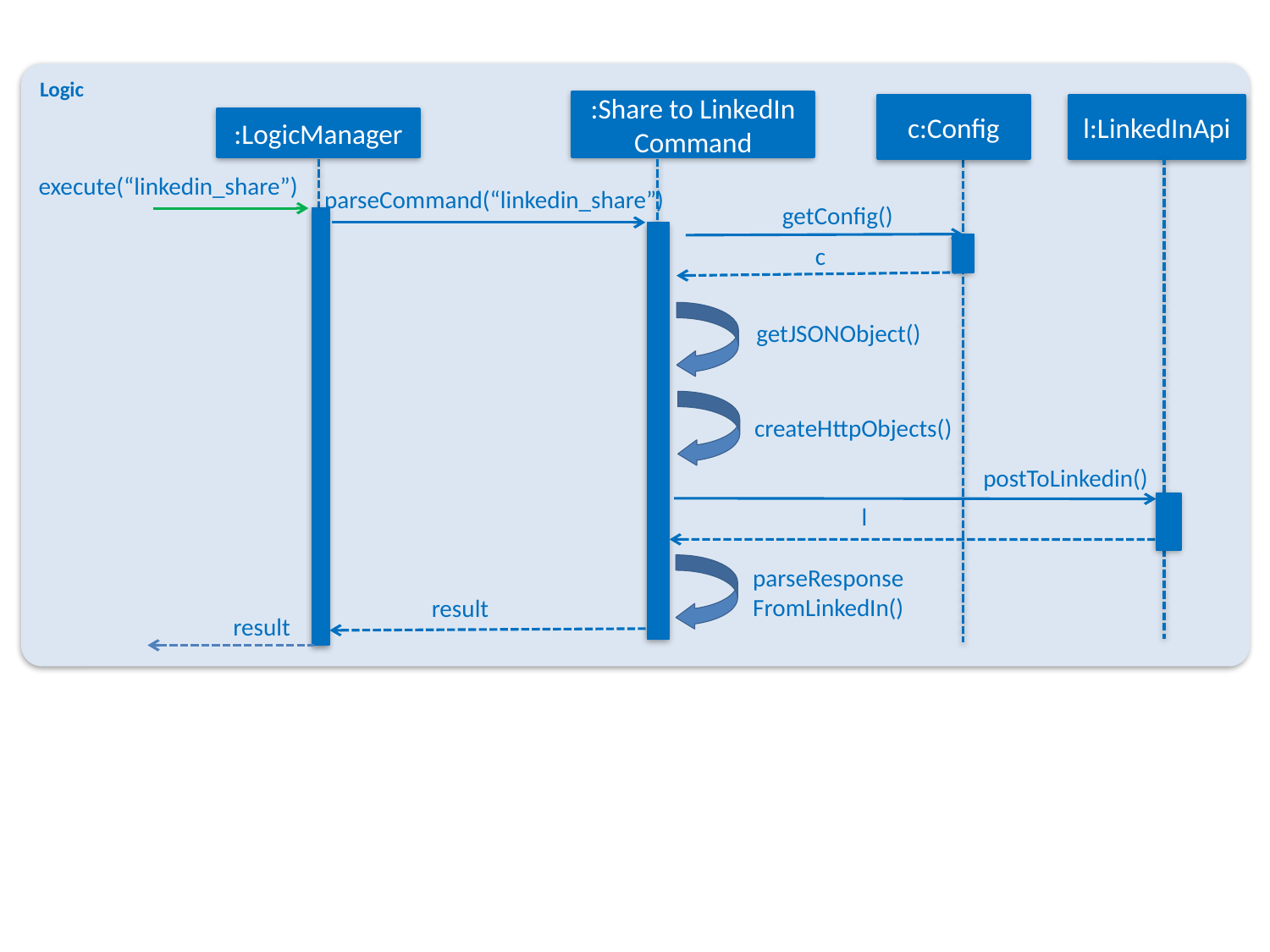

Logic
:Share to LinkedIn Command
c:Config
l:LinkedInApi
:LogicManager
execute(“linkedin_share”)
parseCommand(“linkedin_share”)
getConfig()

c

getJSONObject()

createHttpObjects()
postToLinkedin()

l

parseResponse
FromLinkedIn()
result
result